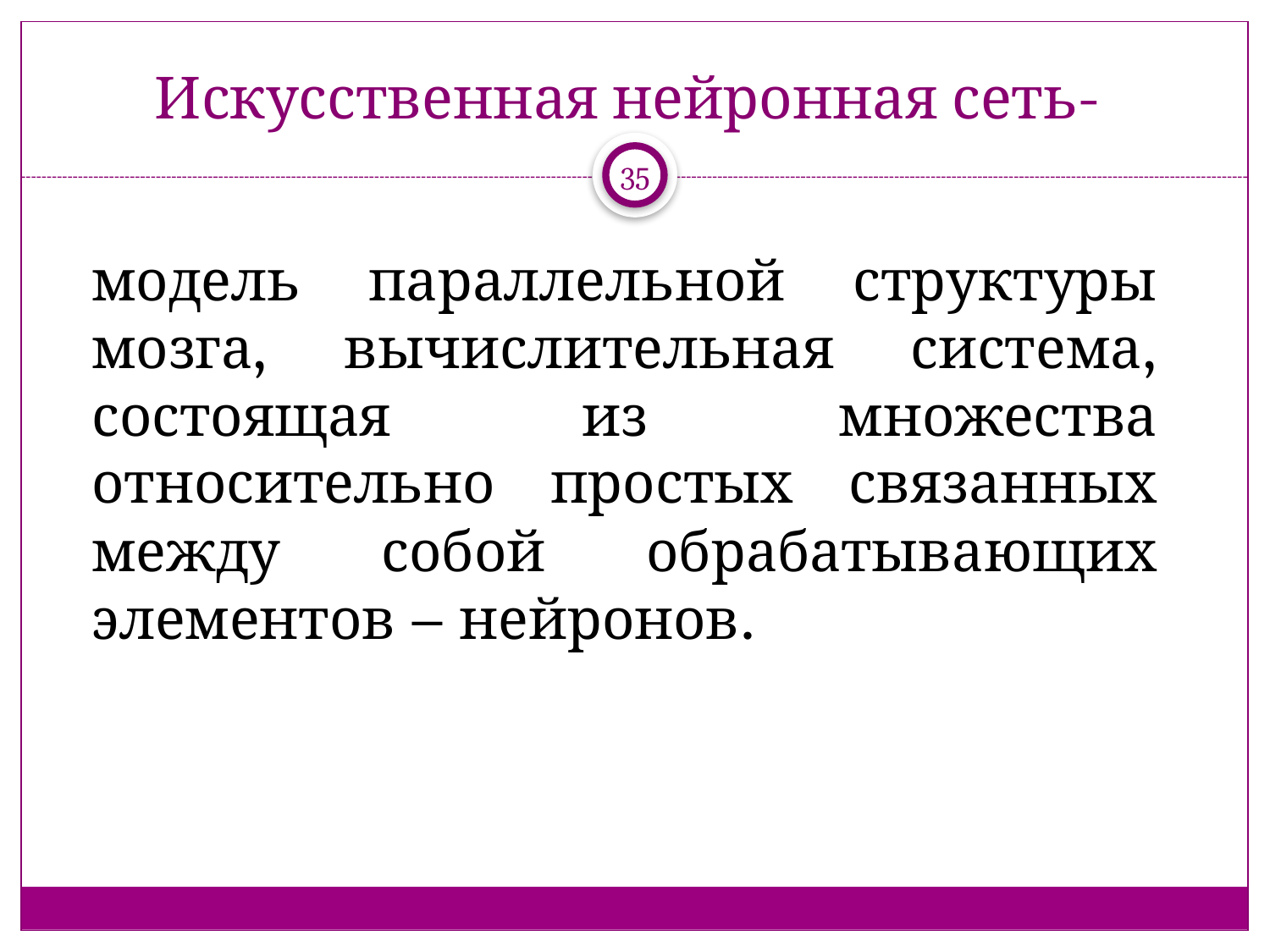

# Искусственная нейронная сеть-
35
модель параллельной структуры мозга, вычислительная система, состоящая из множества относительно простых связанных между собой обрабатывающих элементов – нейронов.